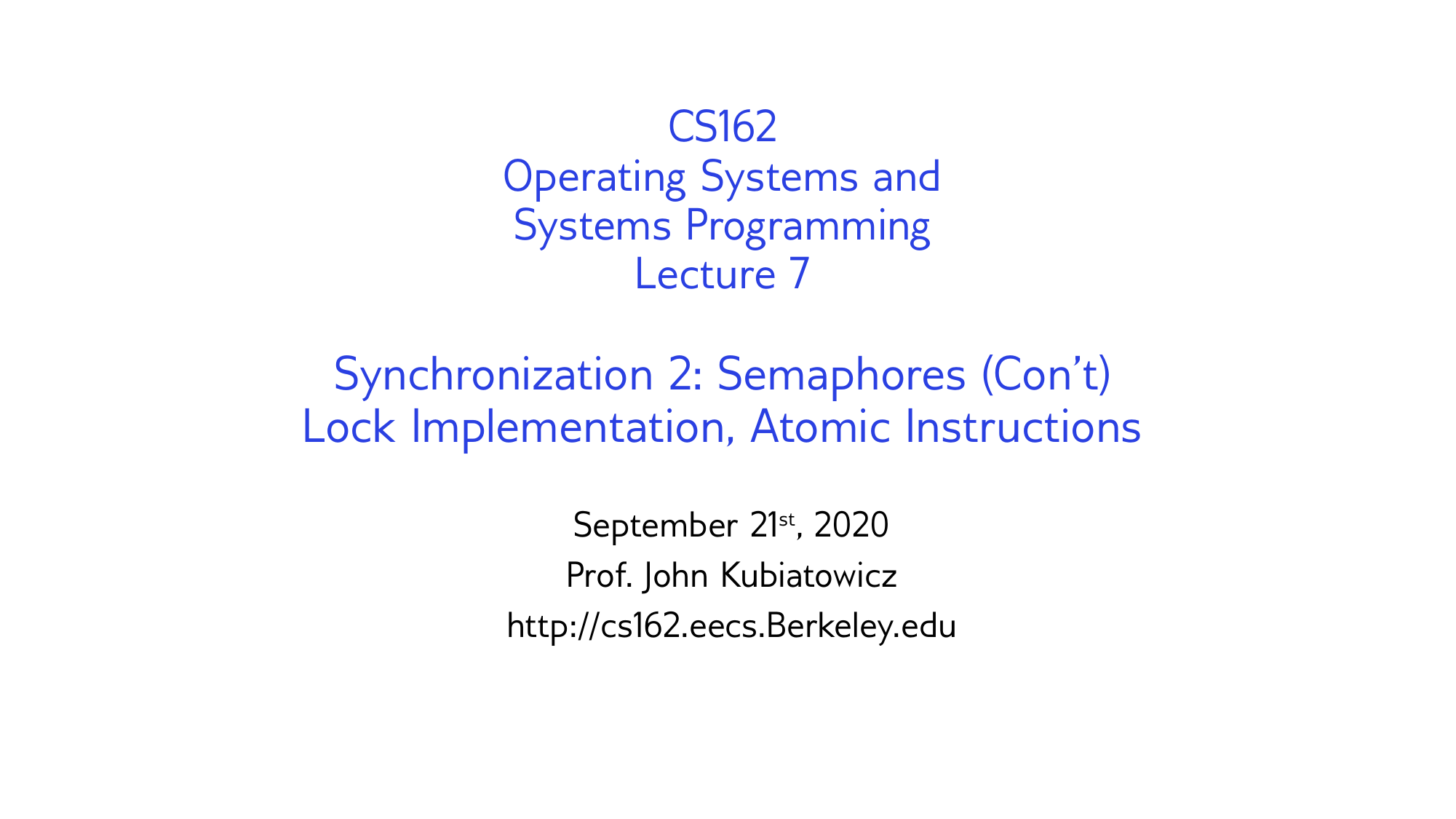

# CS162 Operating Systems and Systems Programming Lecture 7 Synchronization 2: Semaphores (Con’t) Lock Implementation, Atomic Instructions
September 21st, 2020
Prof. John Kubiatowicz
http://cs162.eecs.Berkeley.edu